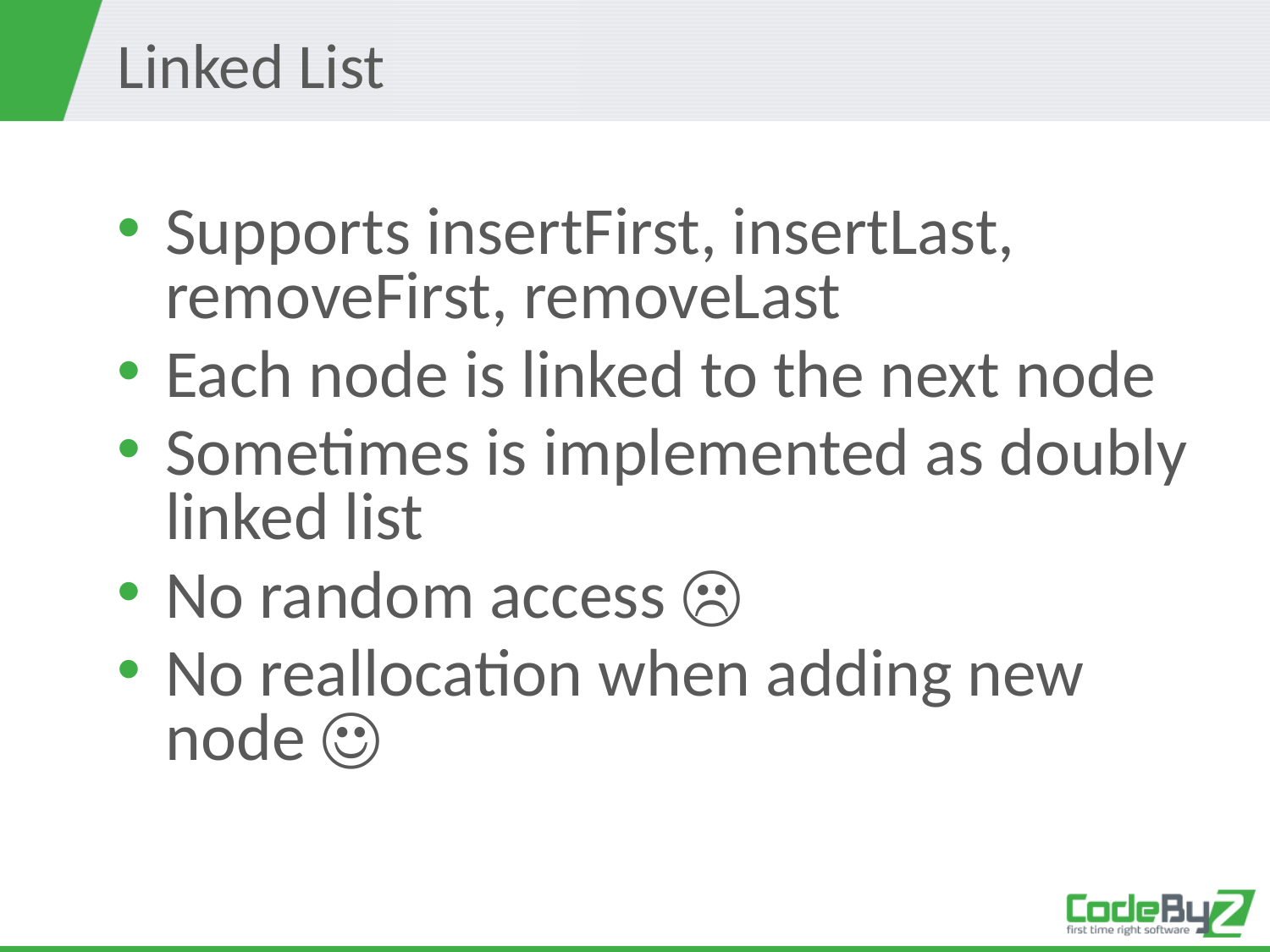

# Linked List
Supports insertFirst, insertLast, removeFirst, removeLast
Each node is linked to the next node
Sometimes is implemented as doubly linked list
No random access ☹
No reallocation when adding new node ☺